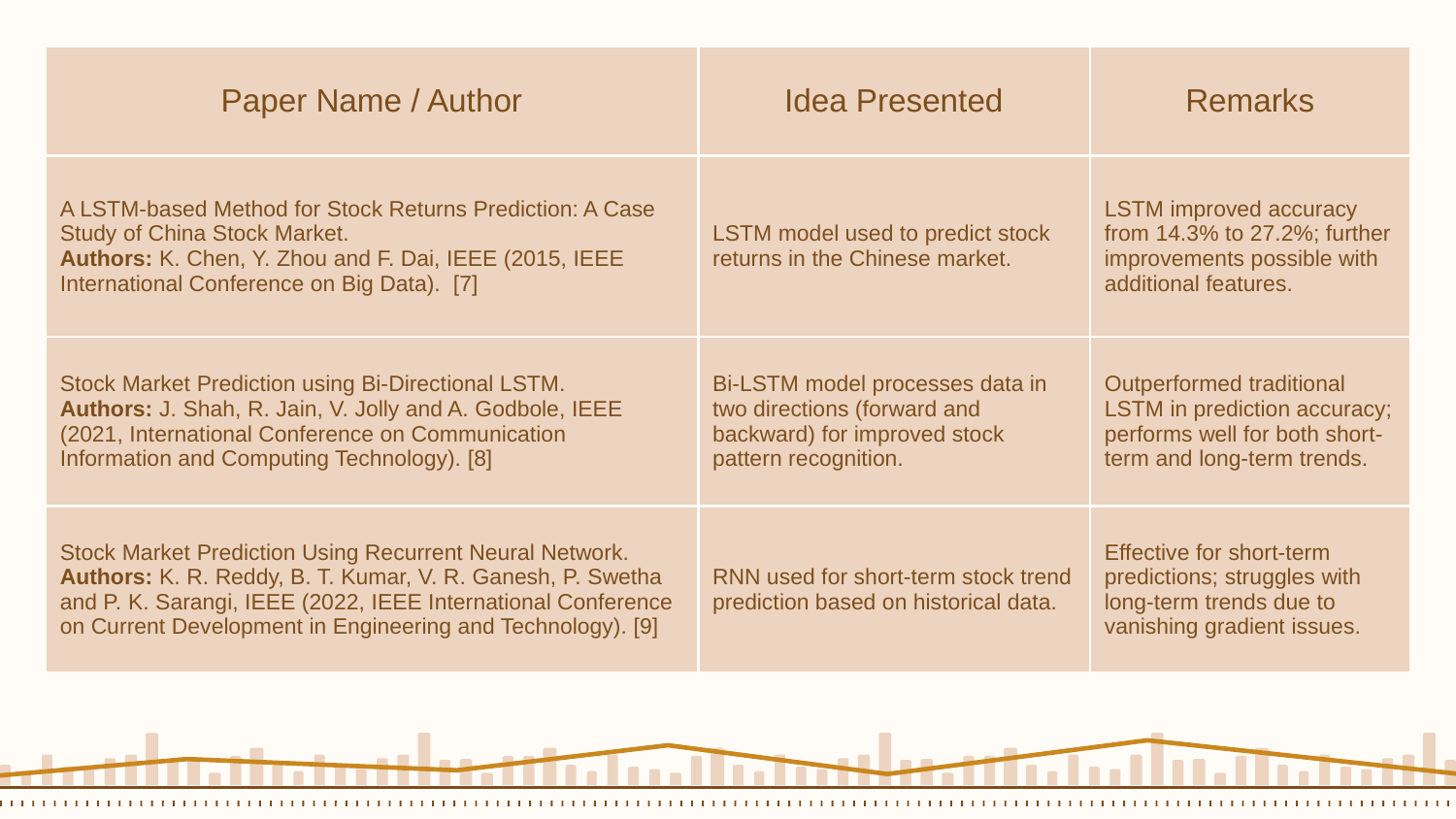

| Paper Name / Author | Idea Presented | Remarks |
| --- | --- | --- |
| A LSTM-based Method for Stock Returns Prediction: A Case Study of China Stock Market. Authors: K. Chen, Y. Zhou and F. Dai, IEEE (2015, IEEE International Conference on Big Data). [7] | LSTM model used to predict stock returns in the Chinese market. | LSTM improved accuracy from 14.3% to 27.2%; further improvements possible with additional features. |
| Stock Market Prediction using Bi-Directional LSTM. Authors: J. Shah, R. Jain, V. Jolly and A. Godbole, IEEE (2021, International Conference on Communication Information and Computing Technology). [8] | Bi-LSTM model processes data in two directions (forward and backward) for improved stock pattern recognition. | Outperformed traditional LSTM in prediction accuracy; performs well for both short-term and long-term trends. |
| Stock Market Prediction Using Recurrent Neural Network. Authors: K. R. Reddy, B. T. Kumar, V. R. Ganesh, P. Swetha and P. K. Sarangi, IEEE (2022, IEEE International Conference on Current Development in Engineering and Technology). [9] | RNN used for short-term stock trend prediction based on historical data. | Effective for short-term predictions; struggles with long-term trends due to vanishing gradient issues. |